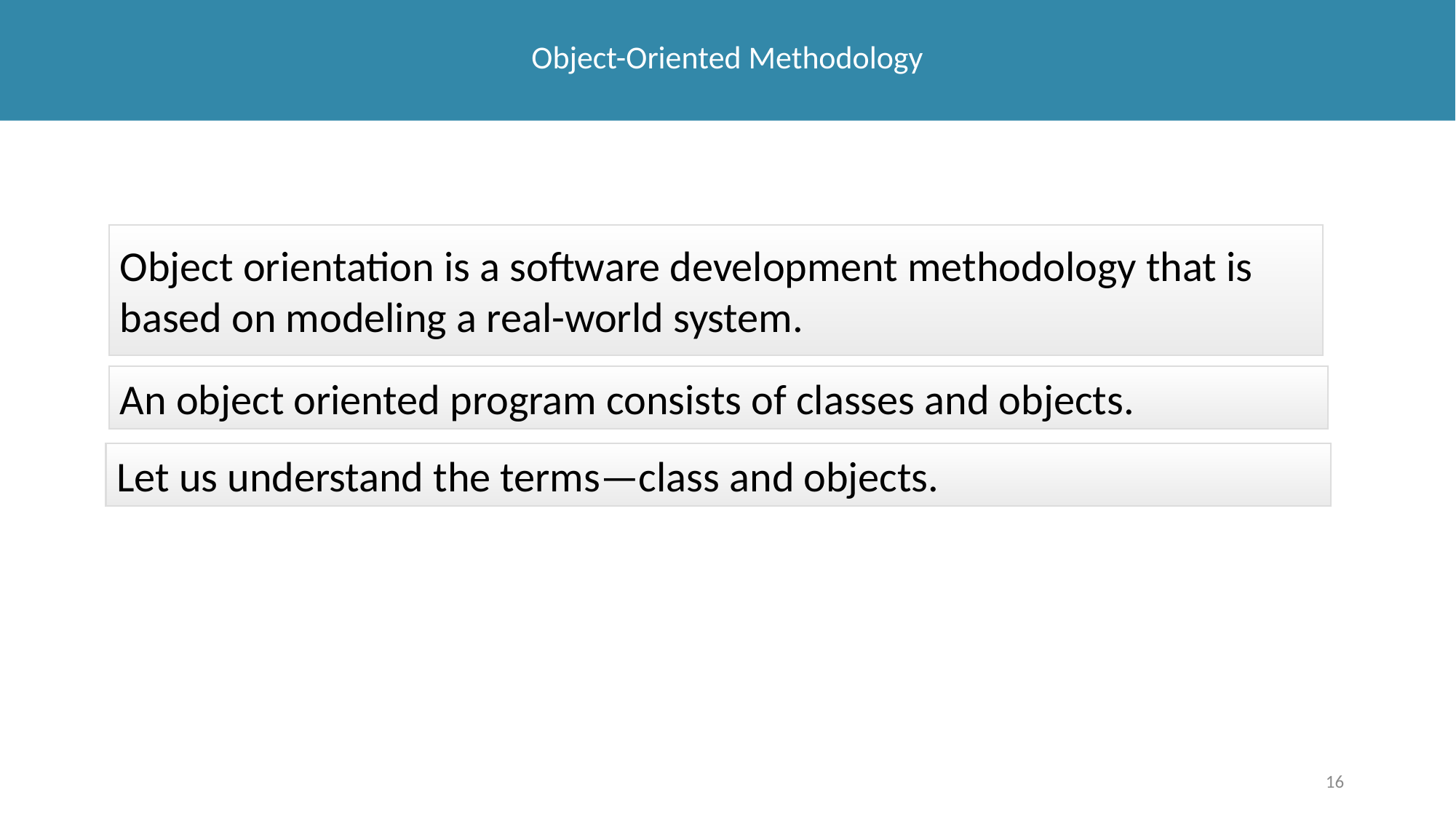

# Object-Oriented Methodology
Object orientation is a software development methodology that is based on modeling a real-world system.
An object oriented program consists of classes and objects.
Let us understand the terms—class and objects.
16